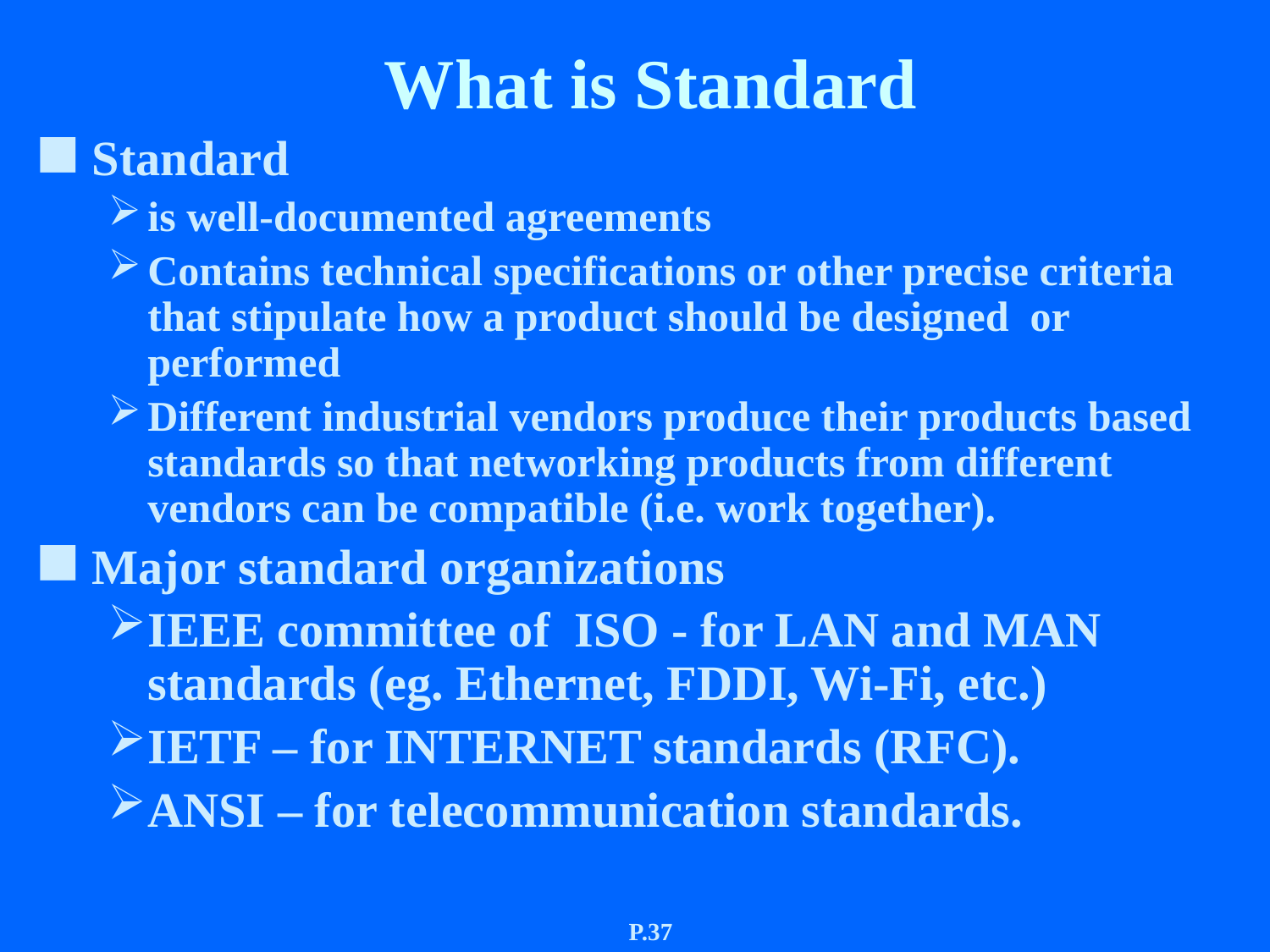

# What is Standard
Standard
is well-documented agreements
Contains technical specifications or other precise criteria that stipulate how a product should be designed  or performed
Different industrial vendors produce their products based standards so that networking products from different vendors can be compatible (i.e. work together).
Major standard organizations
IEEE committee of  ISO - for LAN and MAN standards (eg. Ethernet, FDDI, Wi-Fi, etc.)
IETF – for INTERNET standards (RFC).
ANSI – for telecommunication standards.

P.37